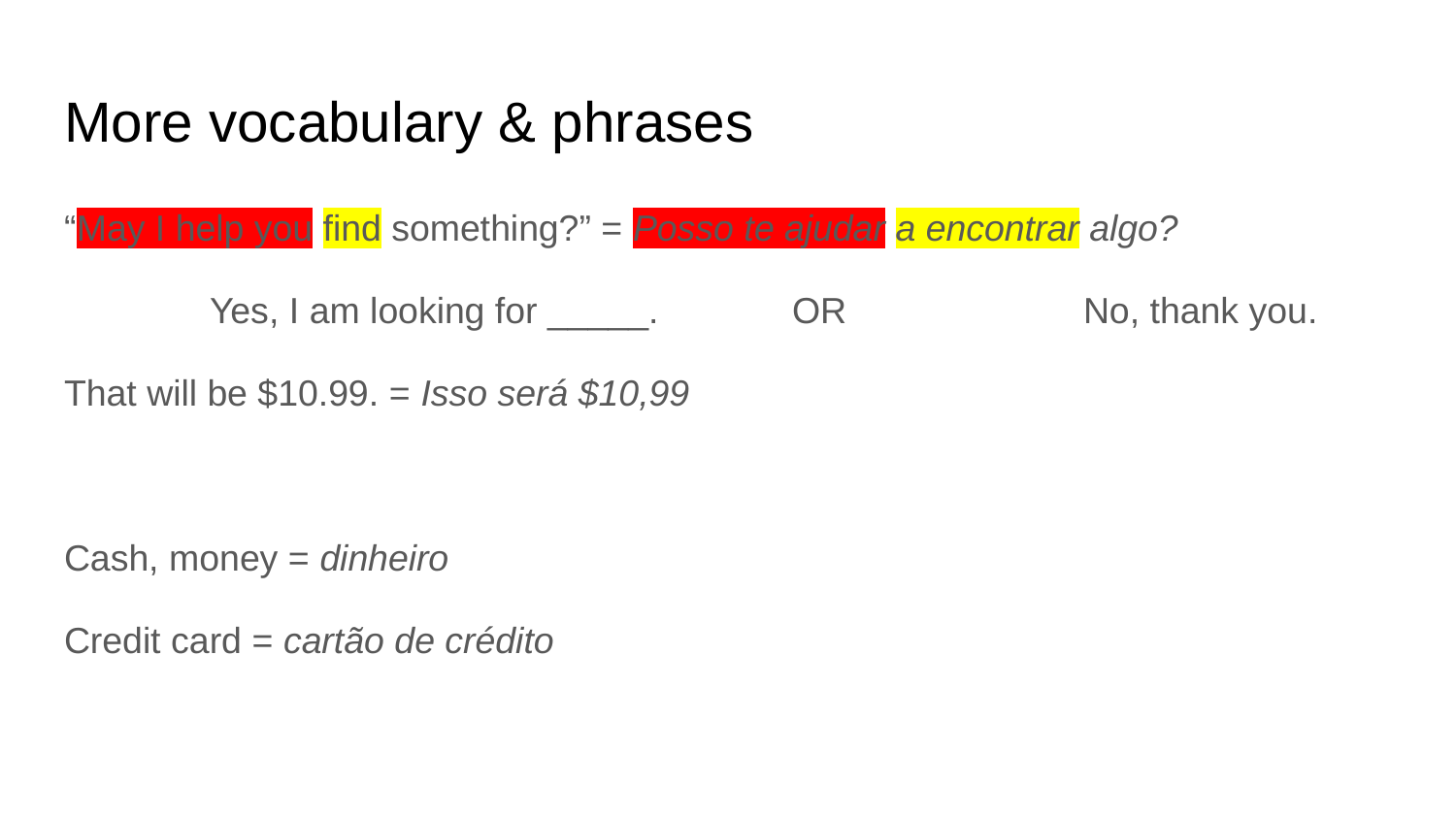

# More vocabulary & phrases
“May I help you find something?” = Posso te ajudar a encontrar algo?
	Yes, I am looking for _____. 	OR 		No, thank you.
That will be $10.99. = Isso será $10,99

Cash, money = dinheiro
Credit card = cartão de crédito